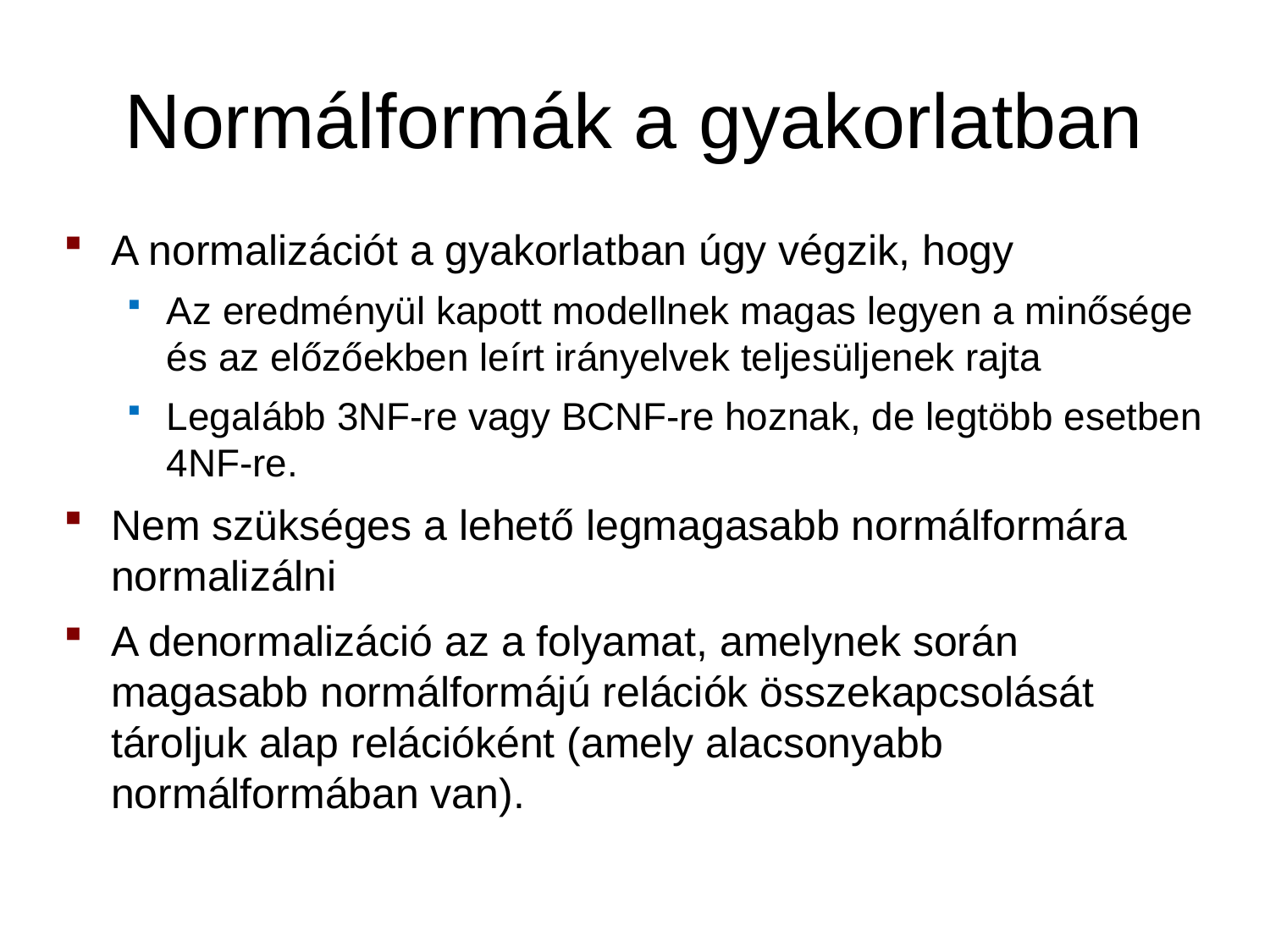

# Normálformák a gyakorlatban
A normalizációt a gyakorlatban úgy végzik, hogy
Az eredményül kapott modellnek magas legyen a minősége és az előzőekben leírt irányelvek teljesüljenek rajta
Legalább 3NF-re vagy BCNF-re hoznak, de legtöbb esetben 4NF-re.
Nem szükséges a lehető legmagasabb normálformára normalizálni
A denormalizáció az a folyamat, amelynek során magasabb normálformájú relációk összekapcsolását tároljuk alap relációként (amely alacsonyabb normálformában van).